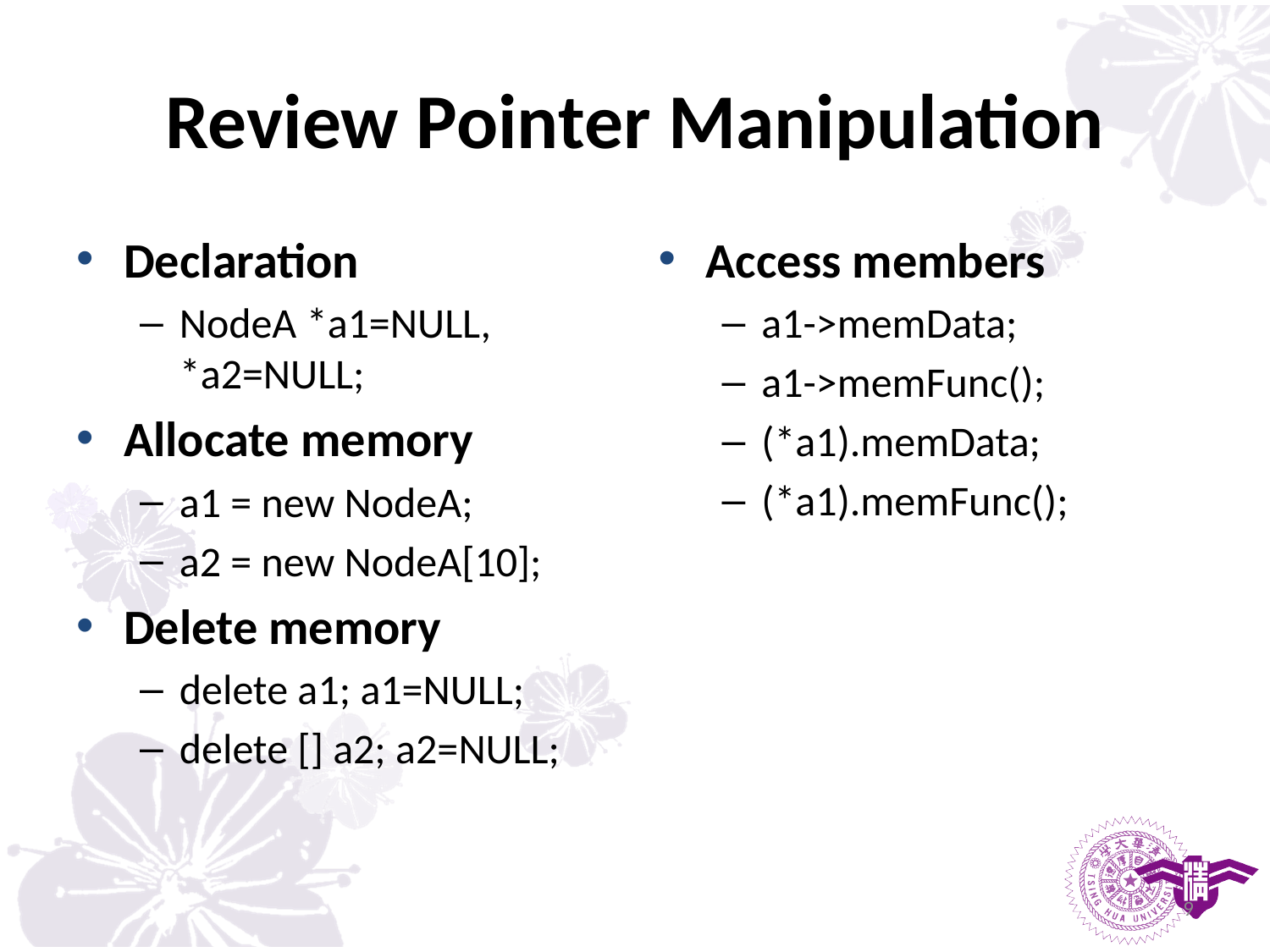

# Review Pointer Manipulation
Declaration
NodeA *a1=NULL, *a2=NULL;
Allocate memory
a1 = new NodeA;
a2 = new NodeA[10];
Delete memory
delete a1; a1=NULL;
delete [] a2; a2=NULL;

Access members
a1->memData;
a1->memFunc();
(*a1).memData;
(*a1).memFunc();
9